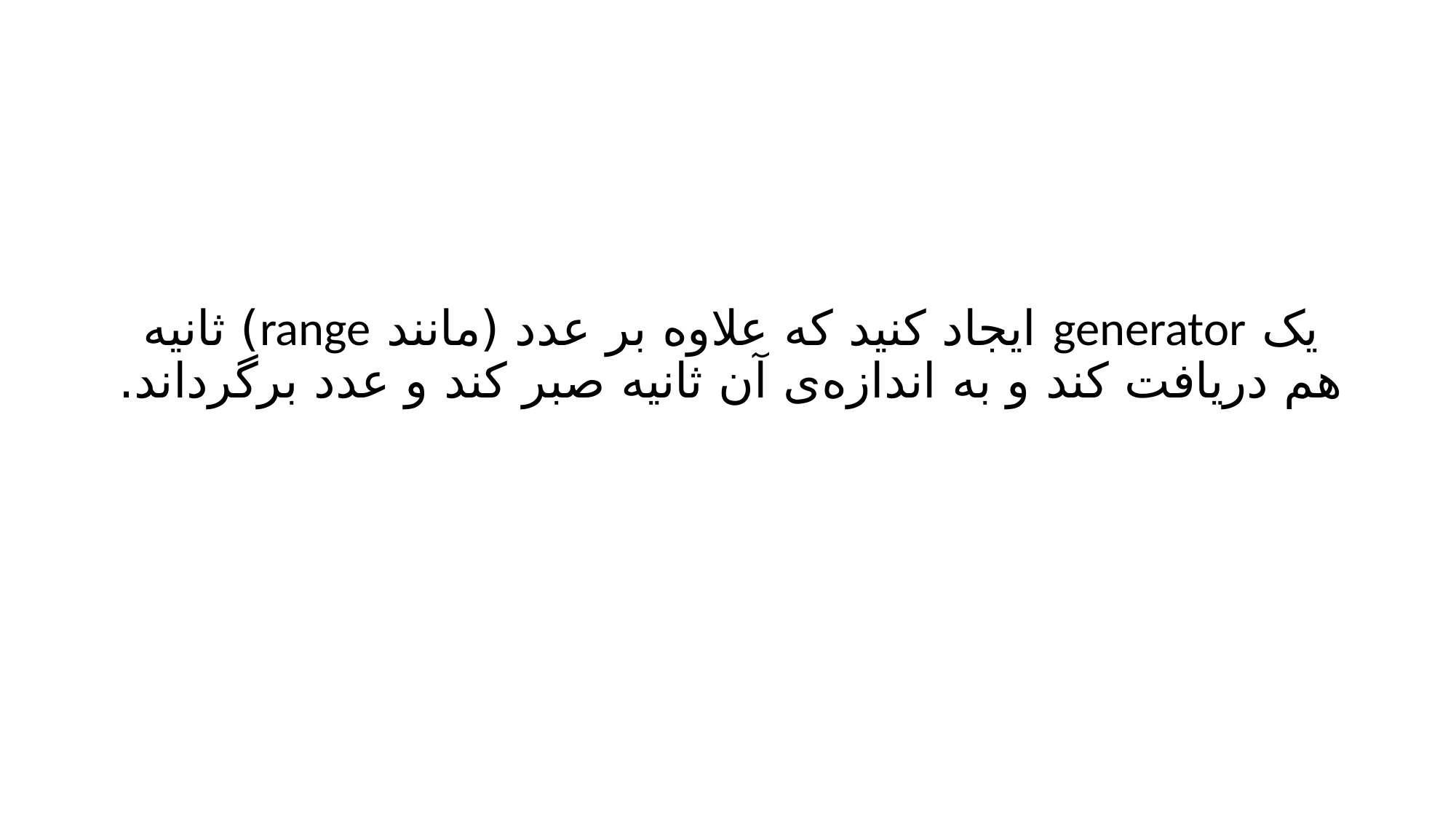

# یک generator ایجاد کنید که علاوه بر عدد (مانند range) ثانیه هم دریافت کند و به اندازه‌ی آن ثانیه صبر کند و عدد برگرداند.